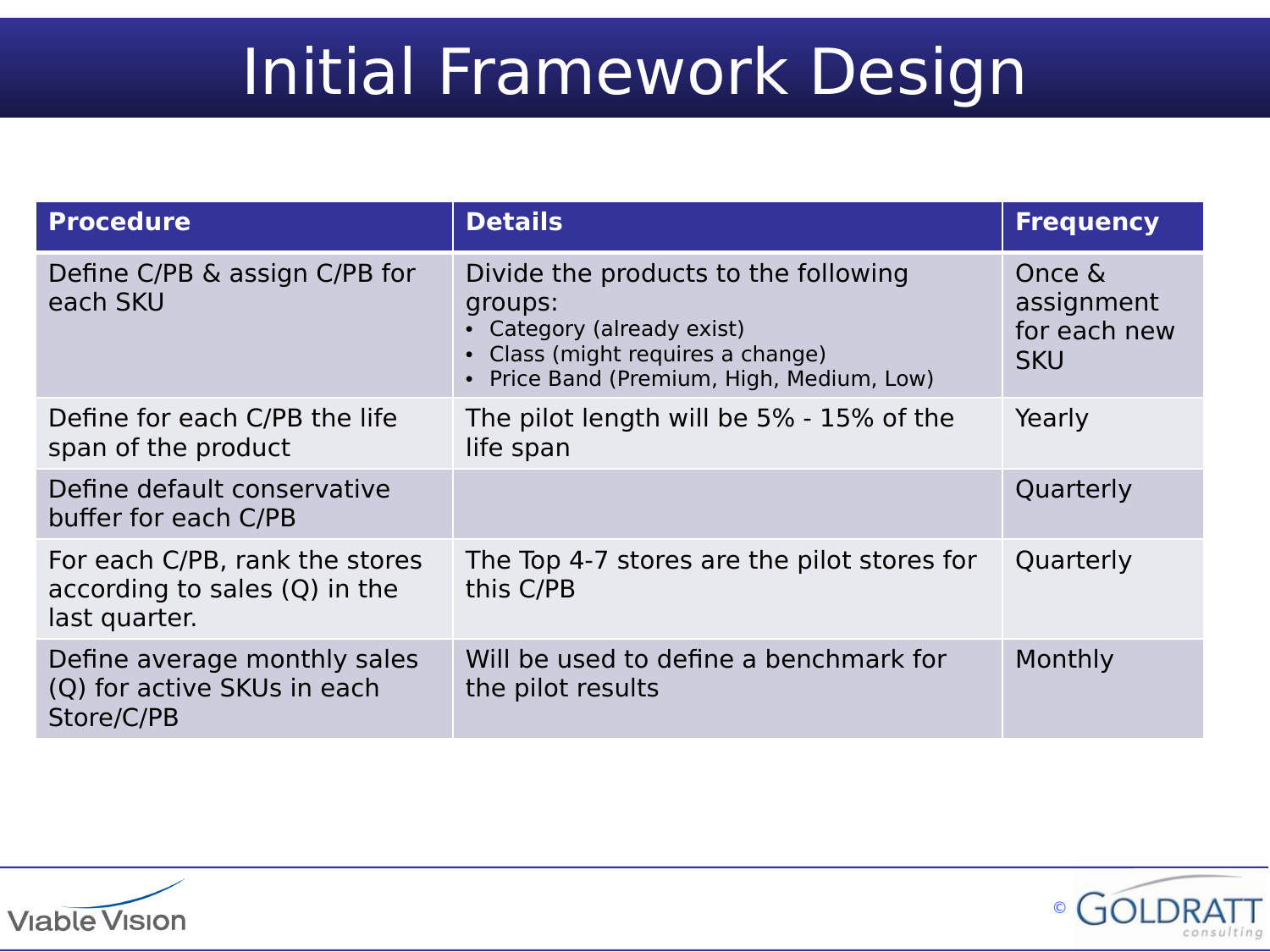

# Initial Framework Design

| Procedure | Details | Frequency |
| --- | --- | --- |
| Define C/PB & assign C/PB for each SKU | Divide the products to the following groups: Category (already exist) Class (might requires a change) Price Band (Premium, High, Medium, Low) | Once & assignment for each new SKU |
| Define for each C/PB the life span of the product | The pilot length will be 5% - 15% of the life span | Yearly |
| Define default conservative buffer for each C/PB |  | Quarterly |
| For each C/PB, rank the stores according to sales (Q) in the last quarter. | The Top 4-7 stores are the pilot stores for this C/PB | Quarterly |
| Define average monthly sales (Q) for active SKUs in each Store/C/PB | Will be used to define a benchmark for the pilot results | Monthly |